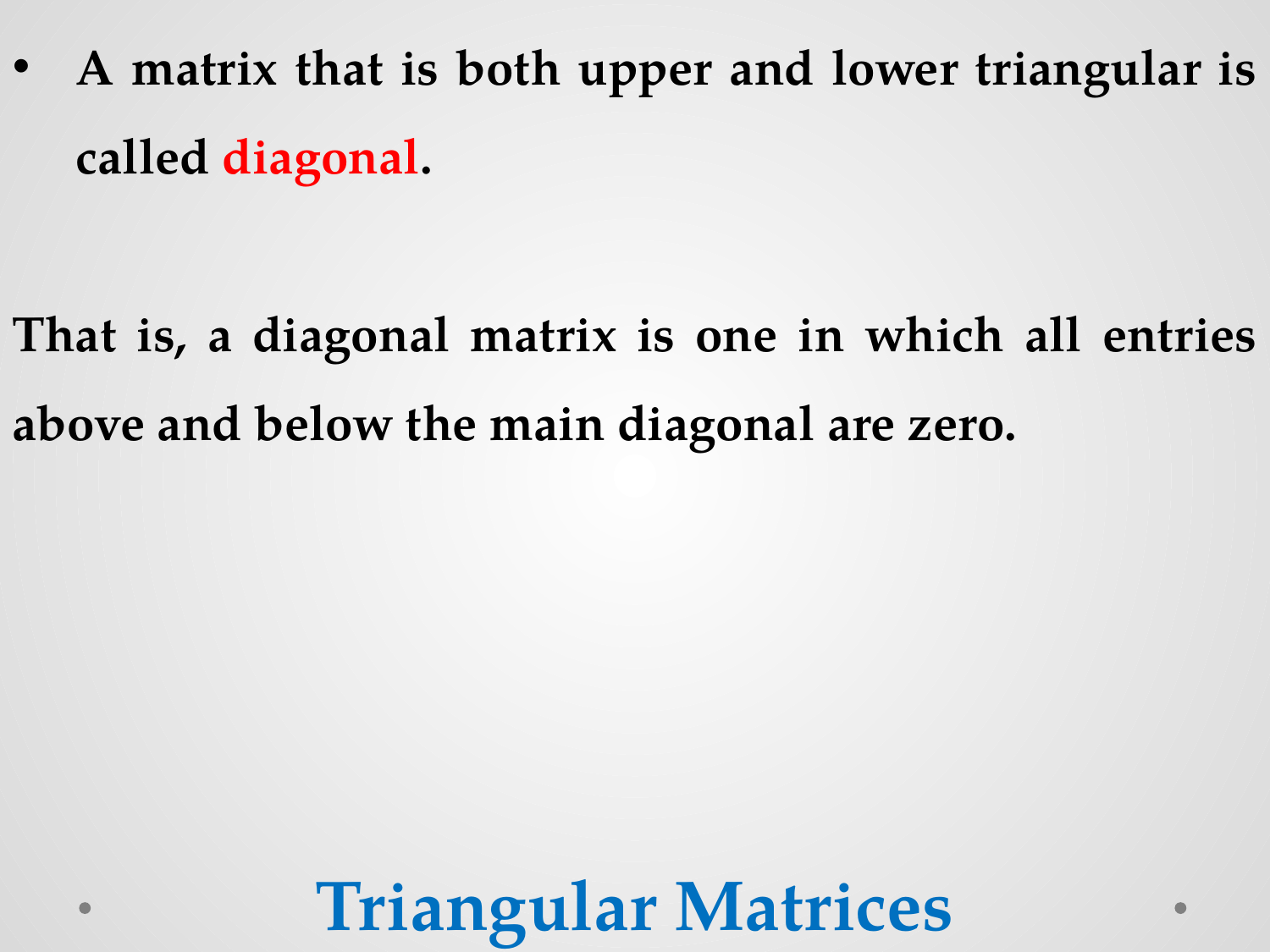

A matrix that is both upper and lower triangular is called diagonal.

That is, a diagonal matrix is one in which all entries above and below the main diagonal are zero.
Triangular Matrices